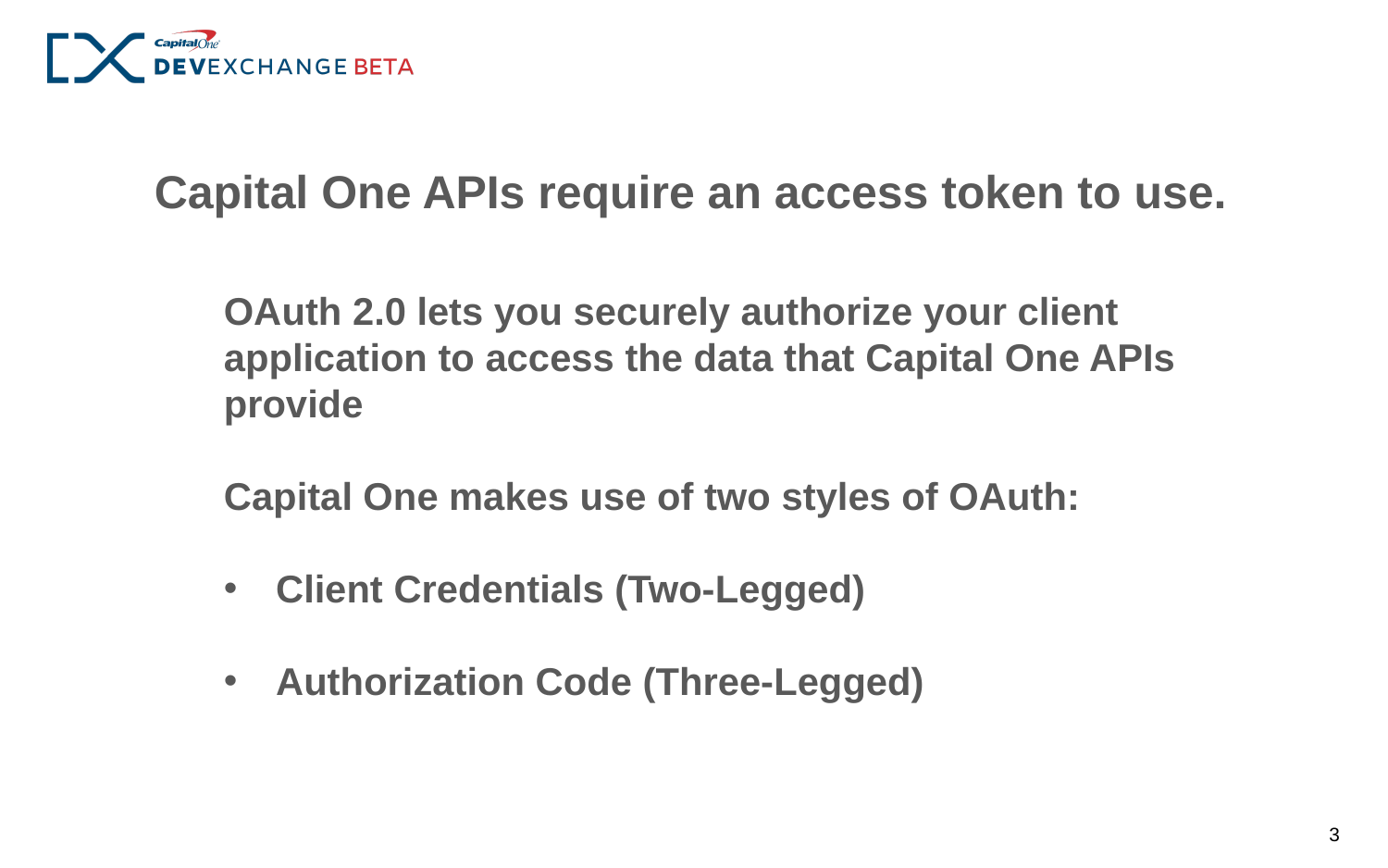

Capital One APIs require an access token to use.
OAuth 2.0 lets you securely authorize your client application to access the data that Capital One APIs provide
Capital One makes use of two styles of OAuth:
Client Credentials (Two-Legged)
Authorization Code (Three-Legged)